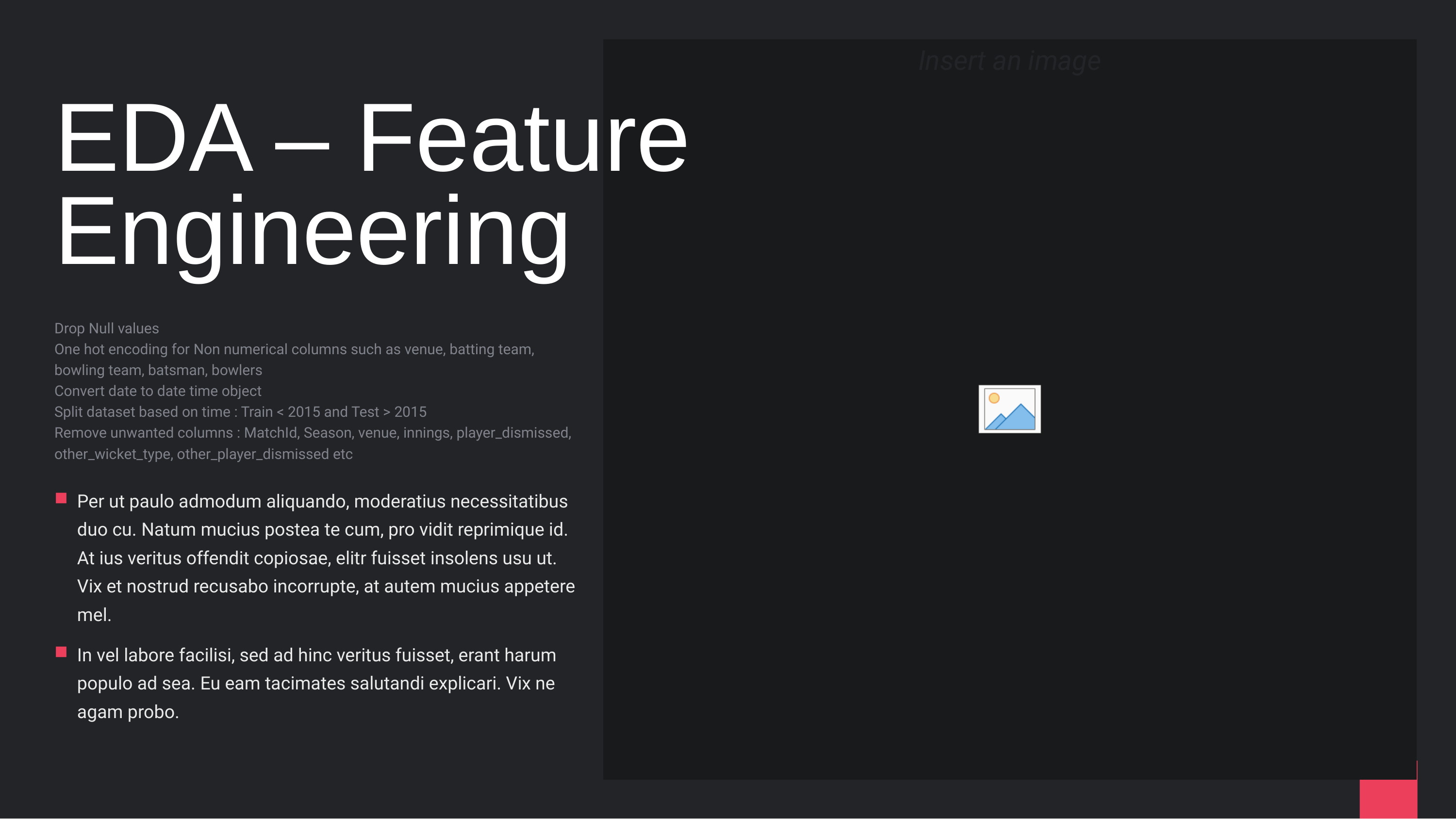

# EDA – Feature Engineering
Drop Null values
One hot encoding for Non numerical columns such as venue, batting team, bowling team, batsman, bowlers
Convert date to date time object
Split dataset based on time : Train < 2015 and Test > 2015
Remove unwanted columns : MatchId, Season, venue, innings, player_dismissed, other_wicket_type, other_player_dismissed etc
Per ut paulo admodum aliquando, moderatius necessitatibus duo cu. Natum mucius postea te cum, pro vidit reprimique id. At ius veritus offendit copiosae, elitr fuisset insolens usu ut. Vix et nostrud recusabo incorrupte, at autem mucius appetere mel.
In vel labore facilisi, sed ad hinc veritus fuisset, erant harum populo ad sea. Eu eam tacimates salutandi explicari. Vix ne agam probo.